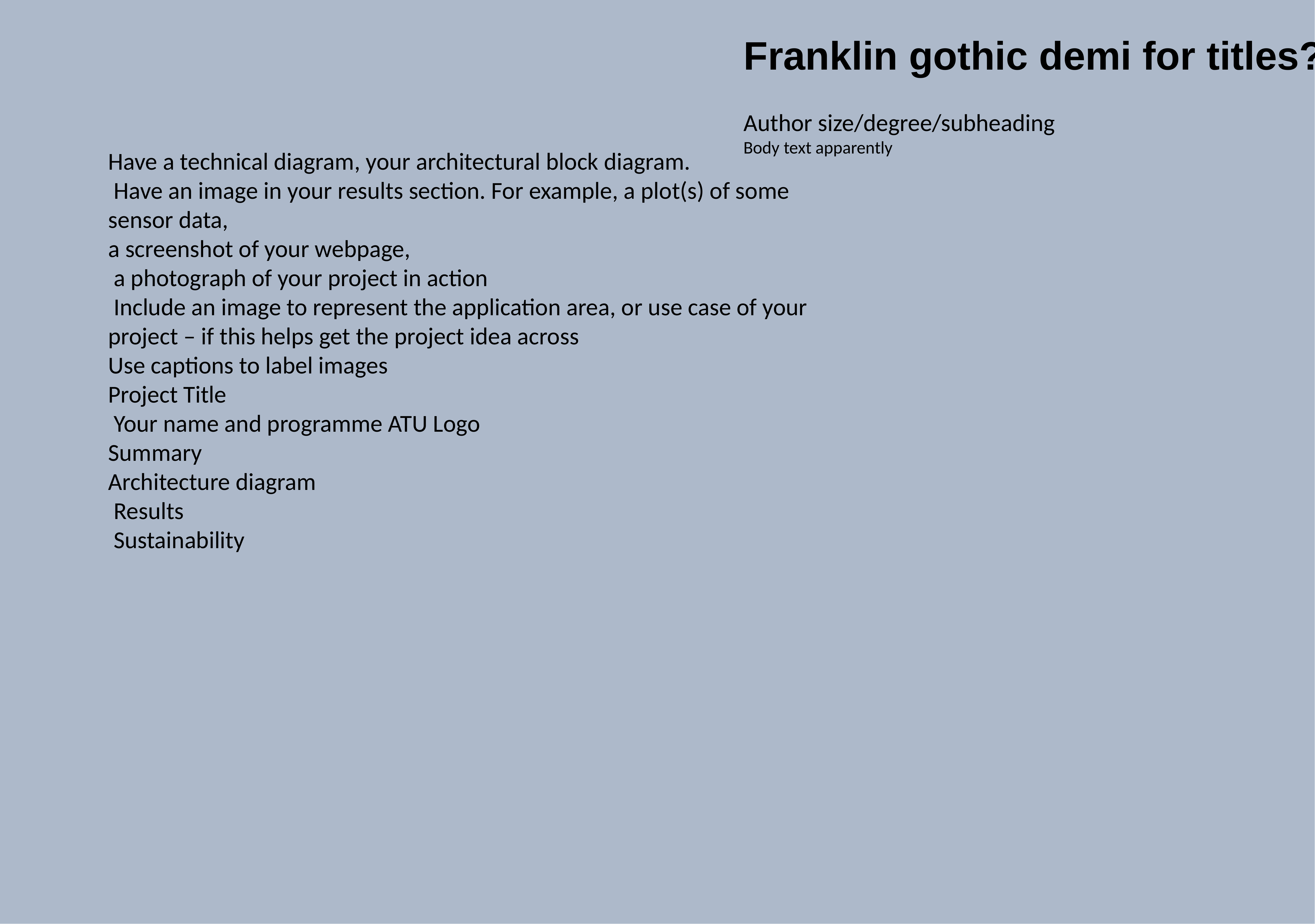

Franklin gothic demi for titles?

Author size/degree/subheading
Body text apparently

Have a technical diagram, your architectural block diagram.
 Have an image in your results section. For example, a plot(s) of some sensor data,
a screenshot of your webpage,
 a photograph of your project in action
 Include an image to represent the application area, or use case of your project – if this helps get the project idea across
Use captions to label images
Project Title
 Your name and programme ATU Logo
Summary
Architecture diagram
 Results
 Sustainability